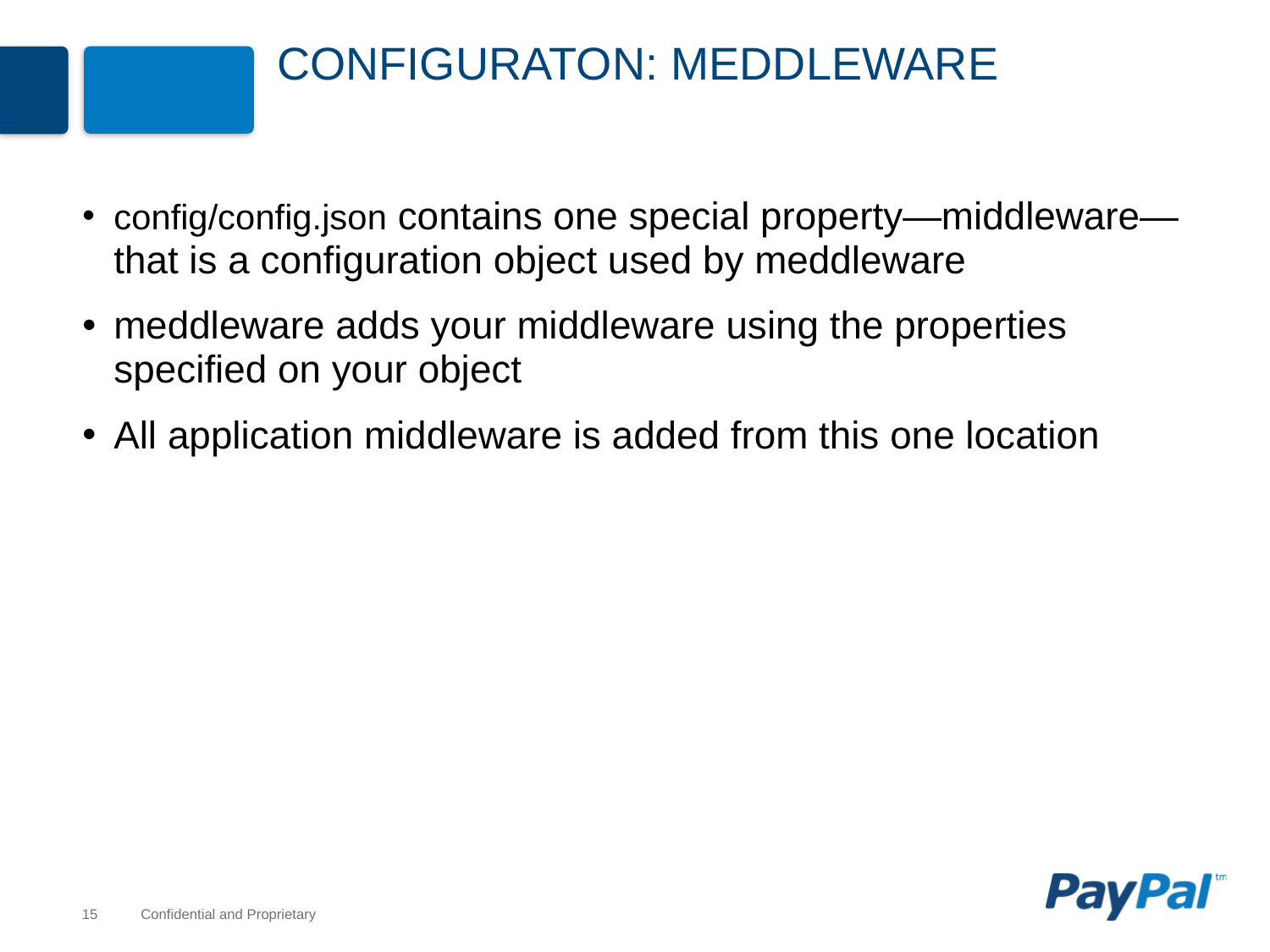

# Configuraton: meddleware
config/config.json contains one special property—middleware—that is a configuration object used by meddleware
meddleware adds your middleware using the properties specified on your object
All application middleware is added from this one location